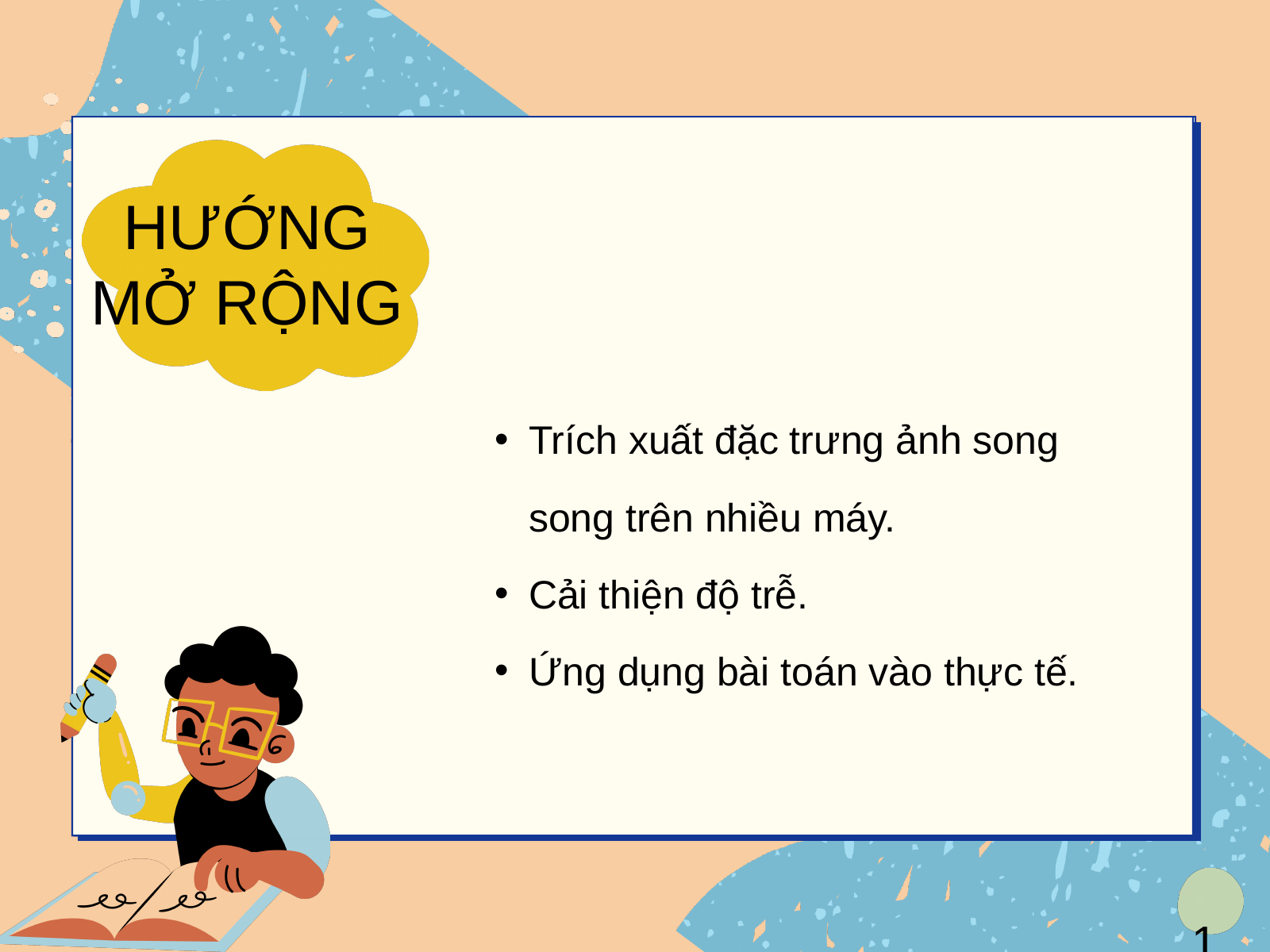

HƯỚNG MỞ RỘNG
Trích xuất đặc trưng ảnh song song trên nhiều máy.
Cải thiện độ trễ.
Ứng dụng bài toán vào thực tế.

11